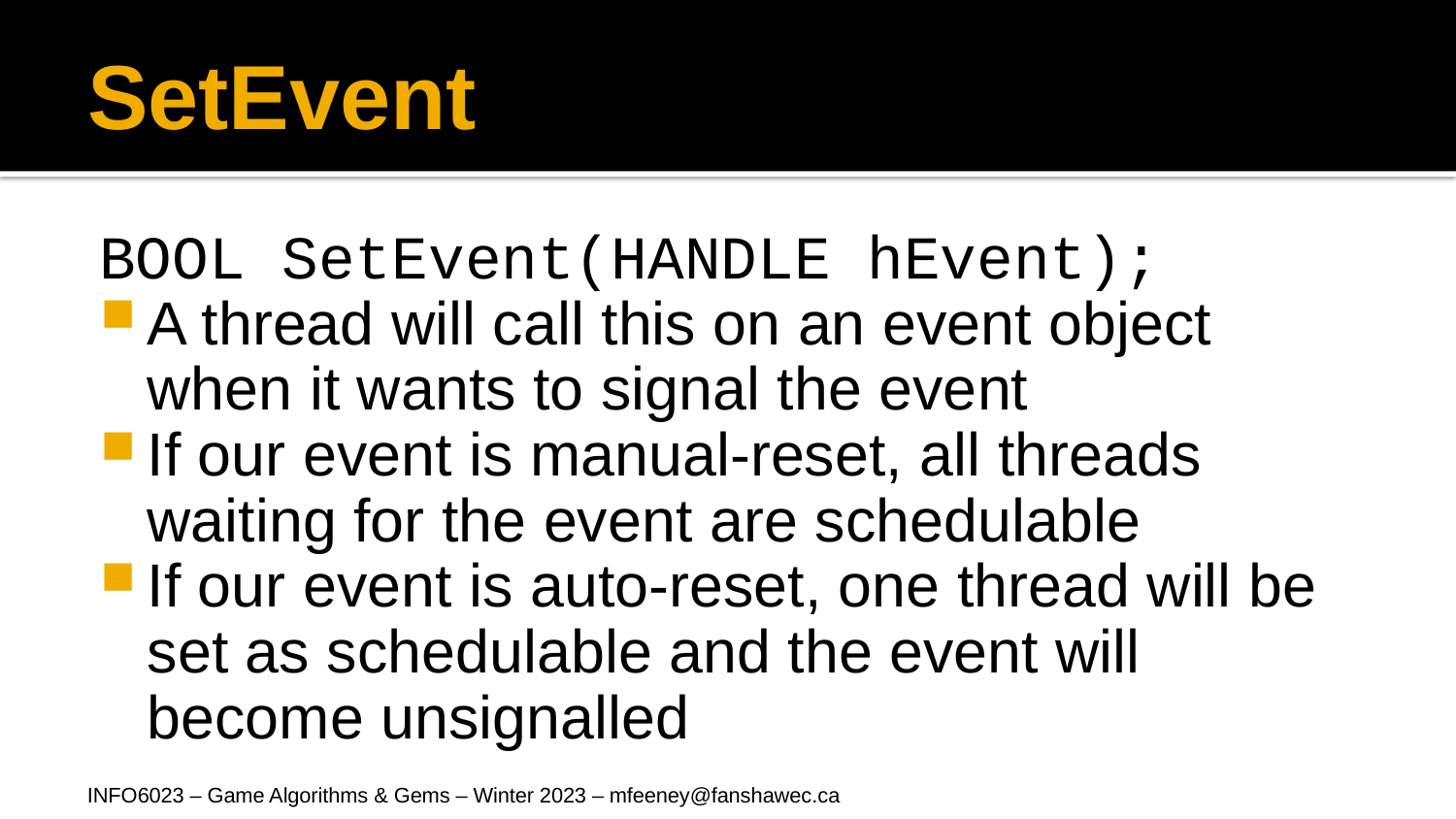

# SetEvent
BOOL SetEvent(HANDLE hEvent);
A thread will call this on an event object when it wants to signal the event
If our event is manual-reset, all threads waiting for the event are schedulable
If our event is auto-reset, one thread will be set as schedulable and the event will become unsignalled